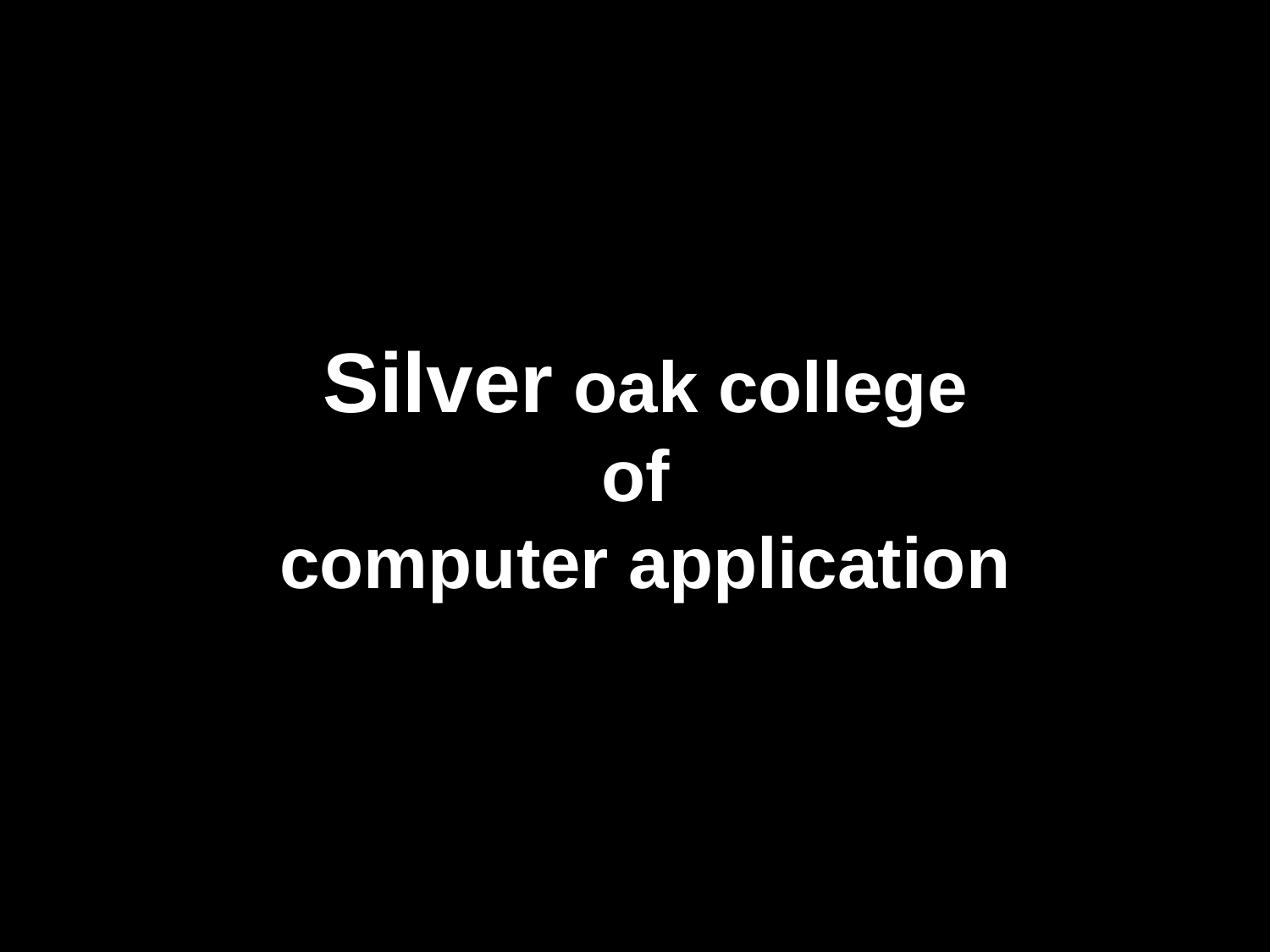

# Silver oak college of computer application